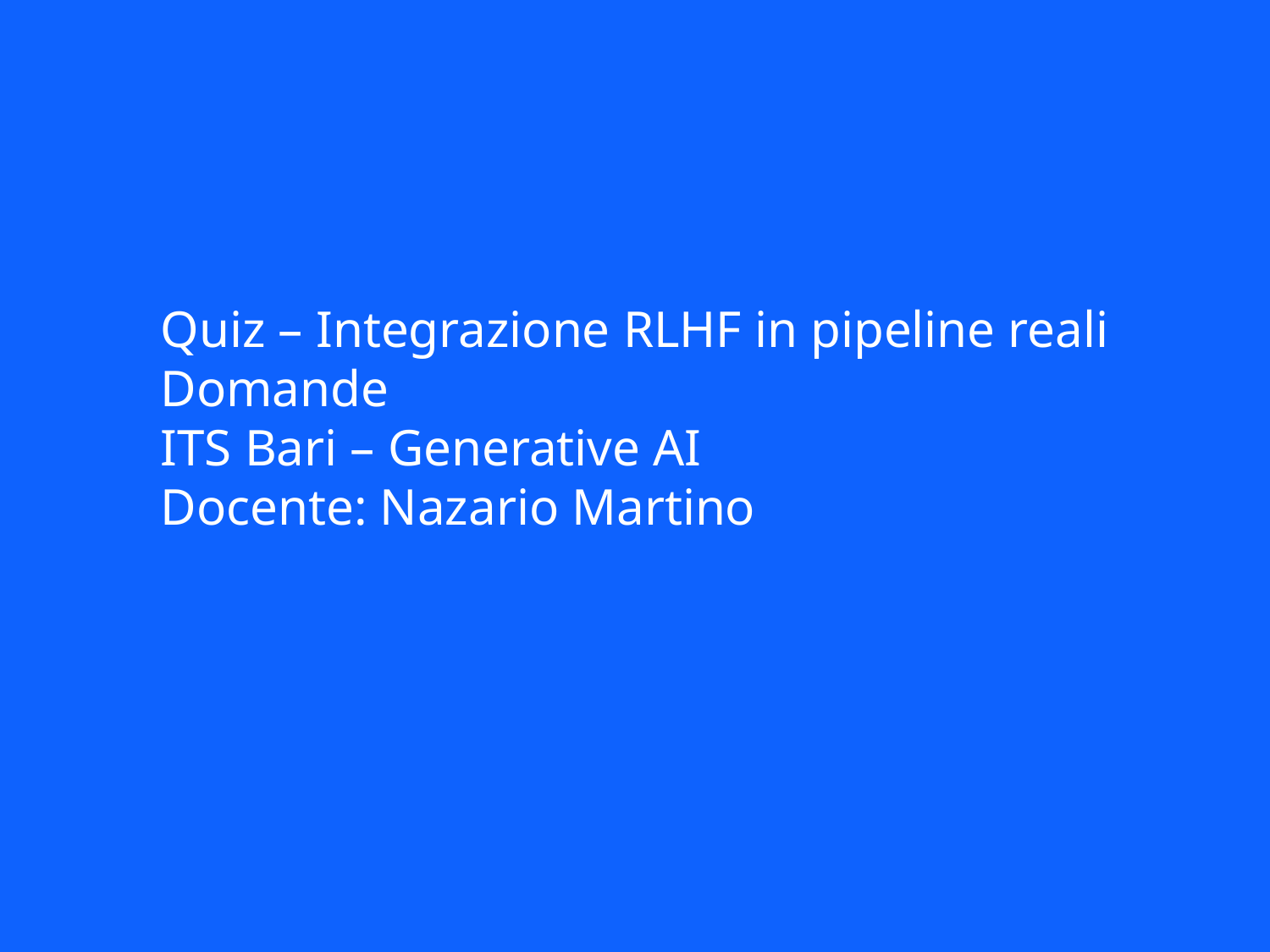

Quiz – Integrazione RLHF in pipeline reali
Domande
ITS Bari – Generative AI
Docente: Nazario Martino